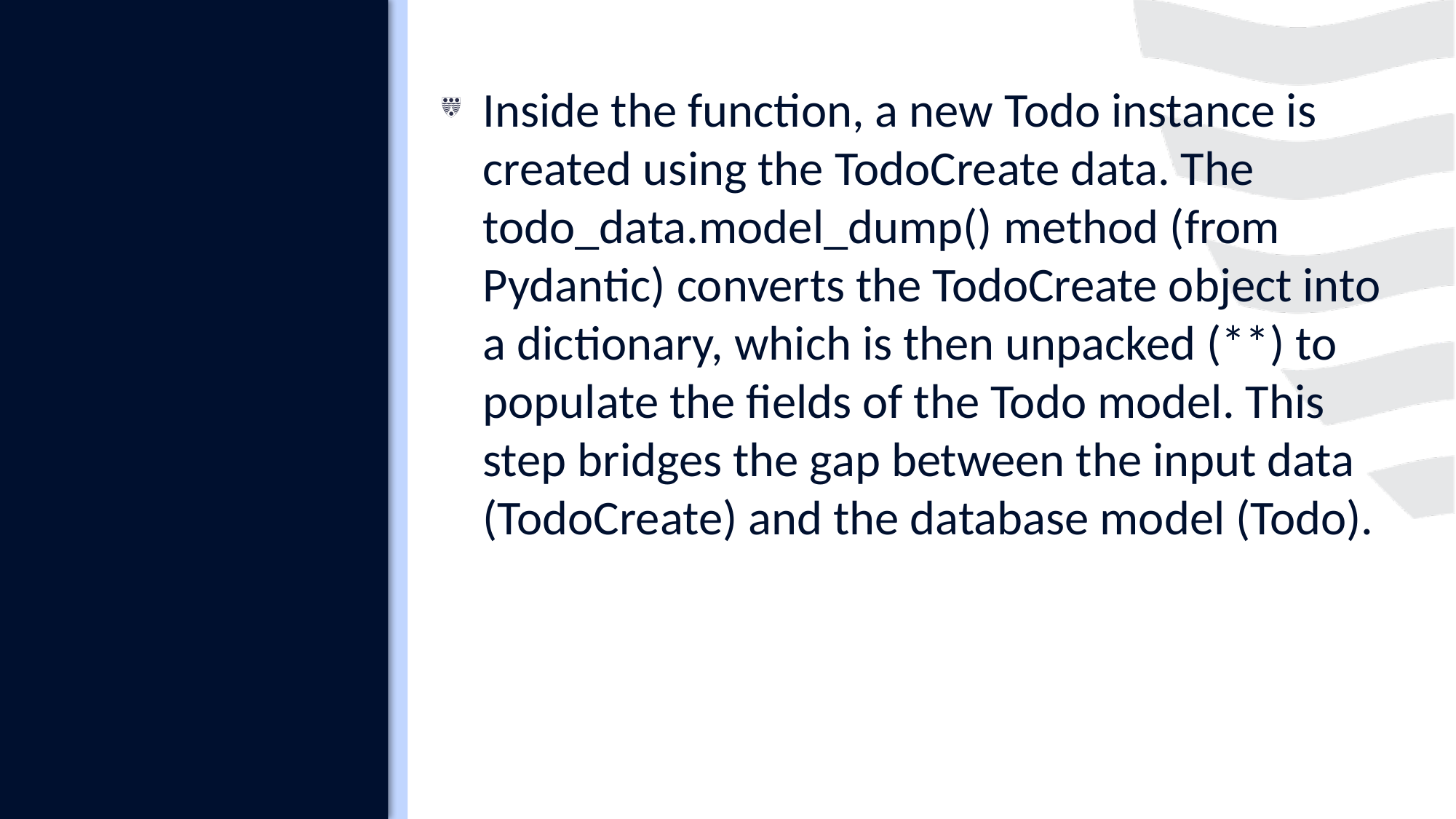

#
Inside the function, a new Todo instance is created using the TodoCreate data. The todo_data.model_dump() method (from Pydantic) converts the TodoCreate object into a dictionary, which is then unpacked (**) to populate the fields of the Todo model. This step bridges the gap between the input data (TodoCreate) and the database model (Todo).